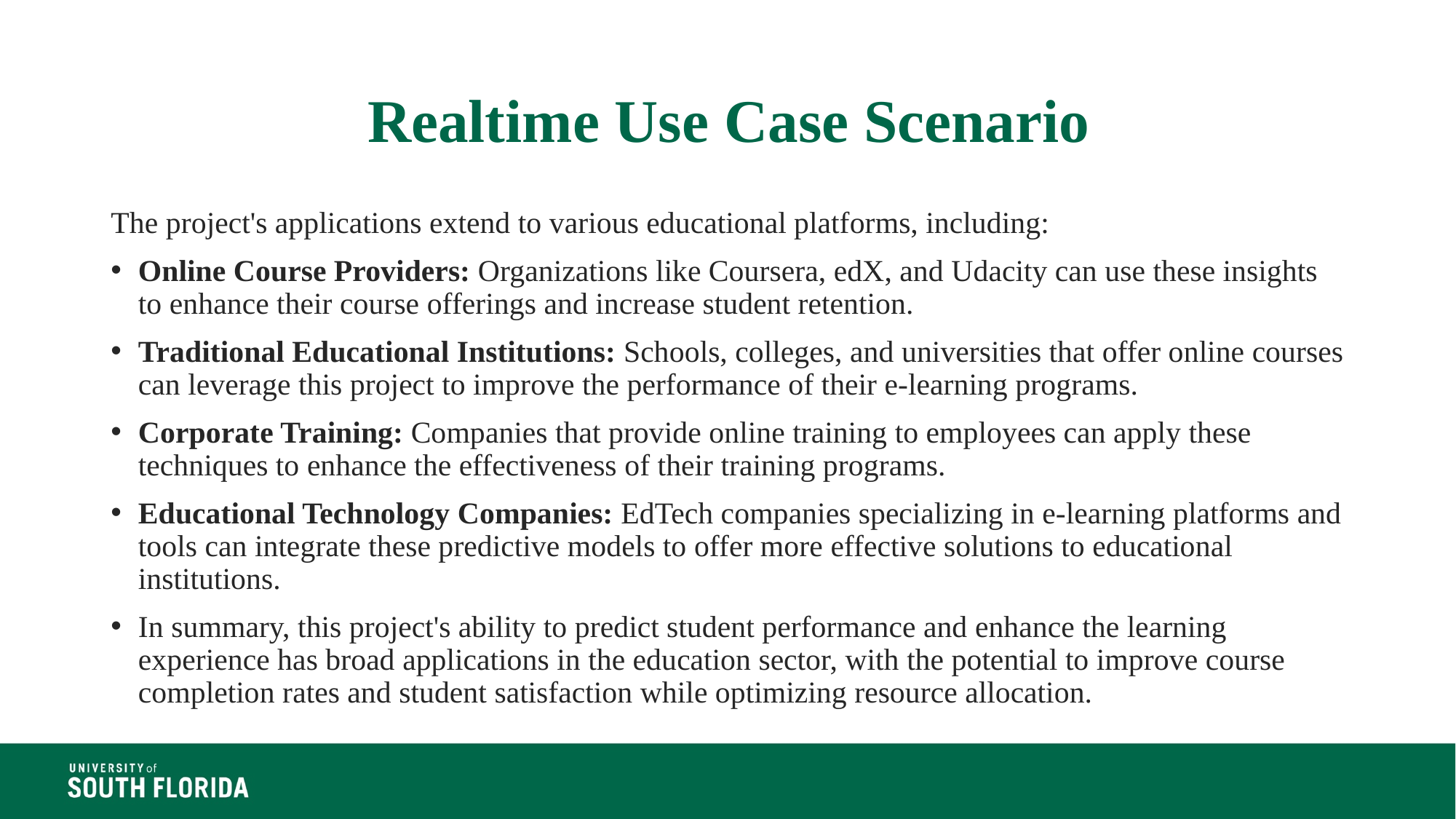

# Realtime Use Case Scenario​
The project's applications extend to various educational platforms, including:​
Online Course Providers: Organizations like Coursera, edX, and Udacity can use these insights to enhance their course offerings and increase student retention.​
Traditional Educational Institutions: Schools, colleges, and universities that offer online courses can leverage this project to improve the performance of their e-learning programs.​
Corporate Training: Companies that provide online training to employees can apply these techniques to enhance the effectiveness of their training programs.​
Educational Technology Companies: EdTech companies specializing in e-learning platforms and tools can integrate these predictive models to offer more effective solutions to educational institutions.​
In summary, this project's ability to predict student performance and enhance the learning experience has broad applications in the education sector, with the potential to improve course completion rates and student satisfaction while optimizing resource allocation.​